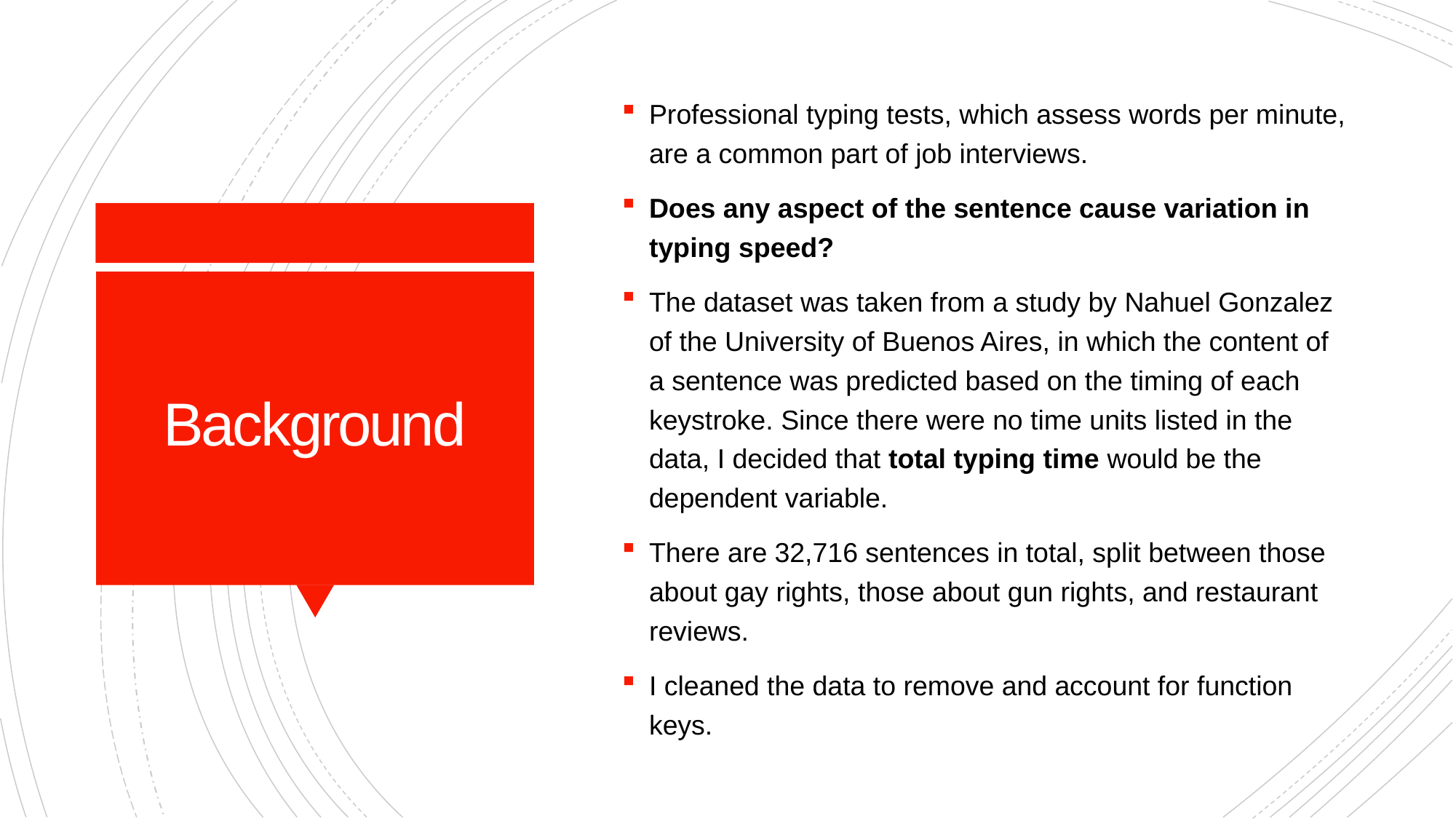

Professional typing tests, which assess words per minute, are a common part of job interviews.
Does any aspect of the sentence cause variation in typing speed?
The dataset was taken from a study by Nahuel Gonzalez of the University of Buenos Aires, in which the content of a sentence was predicted based on the timing of each keystroke. Since there were no time units listed in the data, I decided that total typing time would be the dependent variable.
There are 32,716 sentences in total, split between those about gay rights, those about gun rights, and restaurant reviews.
I cleaned the data to remove and account for function keys.
# Background